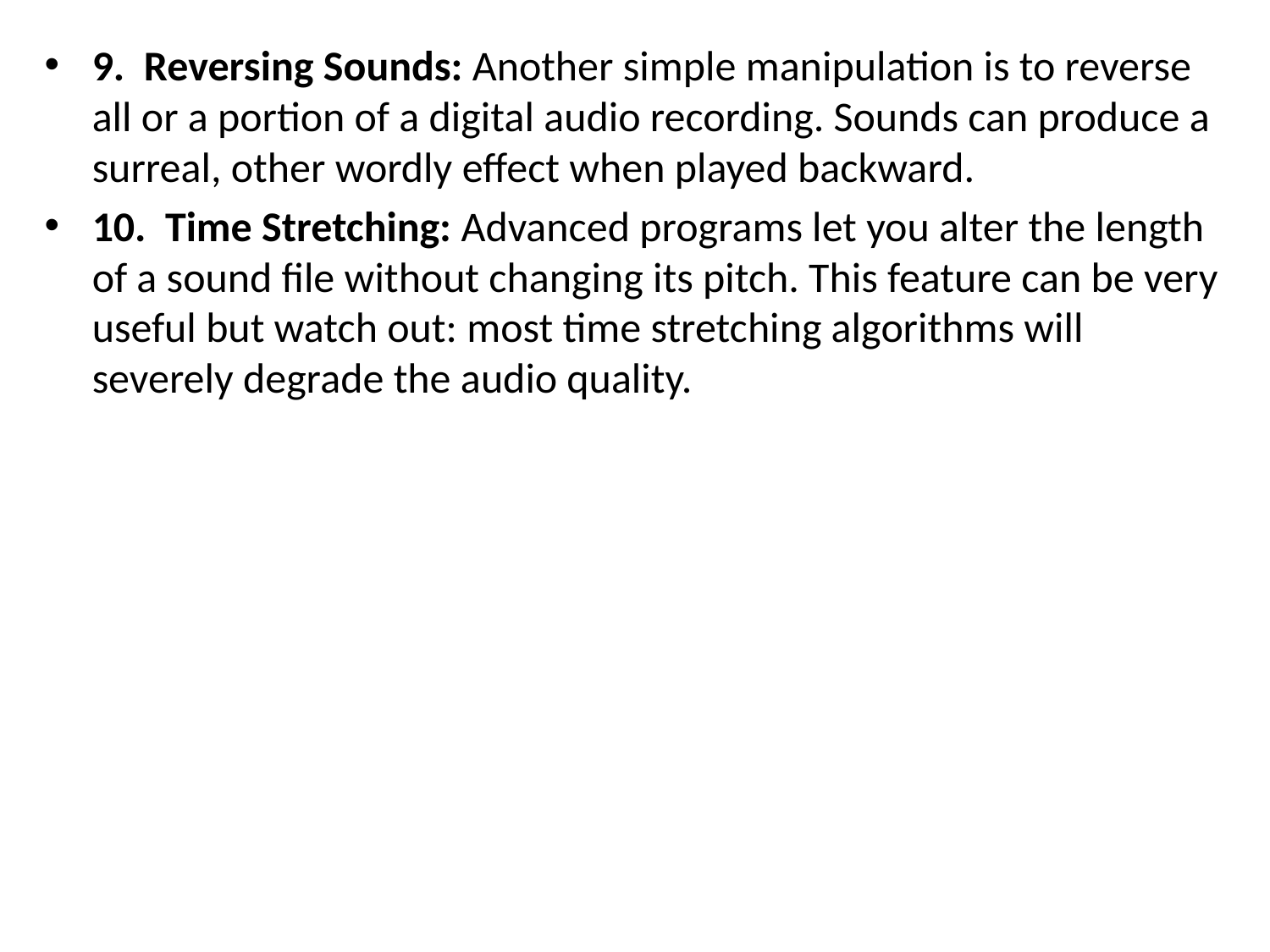

9.  Reversing Sounds: Another simple manipulation is to reverse all or a portion of a digital audio recording. Sounds can produce a surreal, other wordly effect when played backward.
10.  Time Stretching: Advanced programs let you alter the length of a sound file without changing its pitch. This feature can be very useful but watch out: most time stretching algorithms will severely degrade the audio quality.